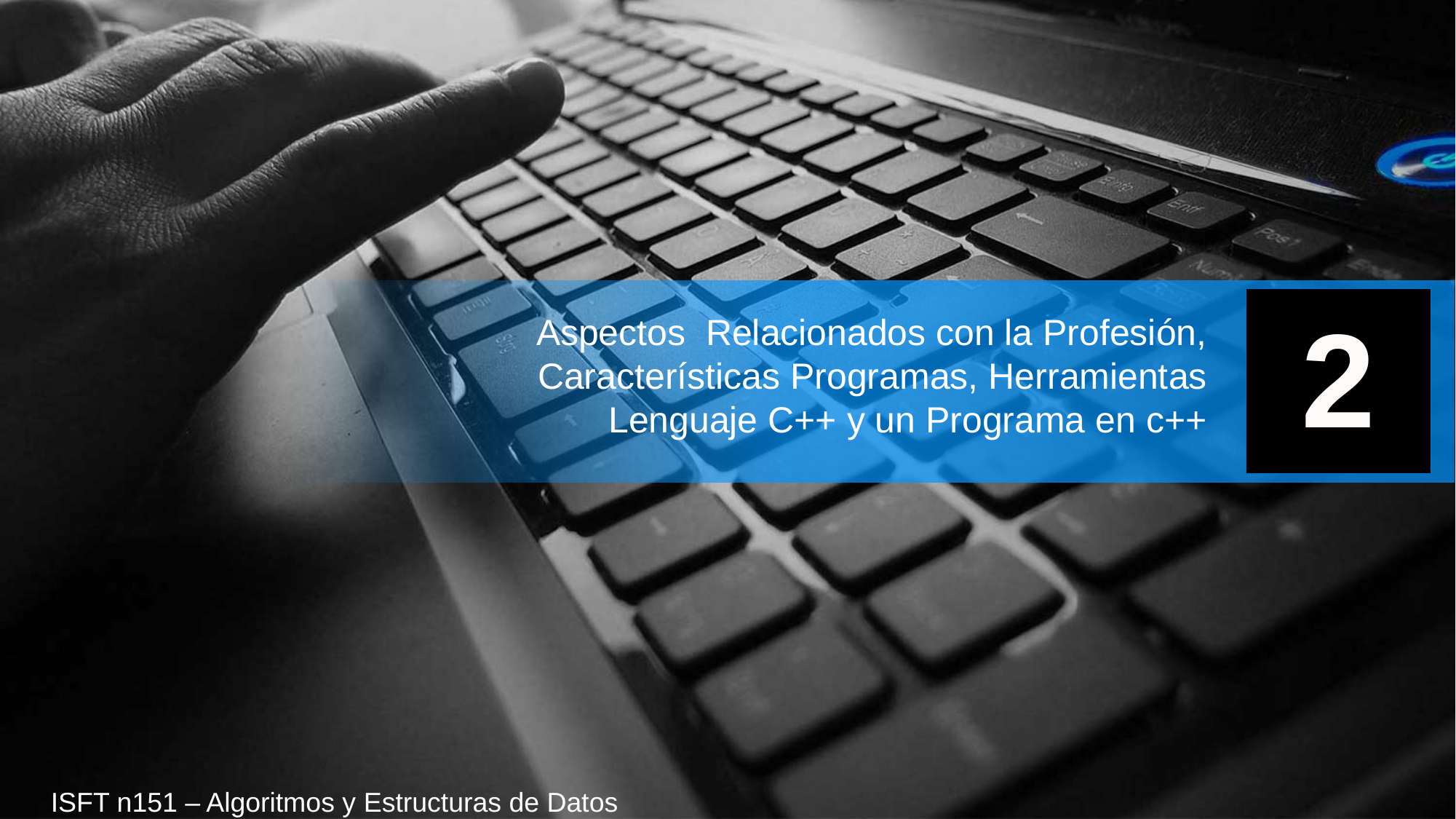

Aspectos  Relacionados con la Profesión, Características Programas, Herramientas
Lenguaje C++ y un Programa en c++

2
ISFT n151 – Algoritmos y Estructuras de Datos